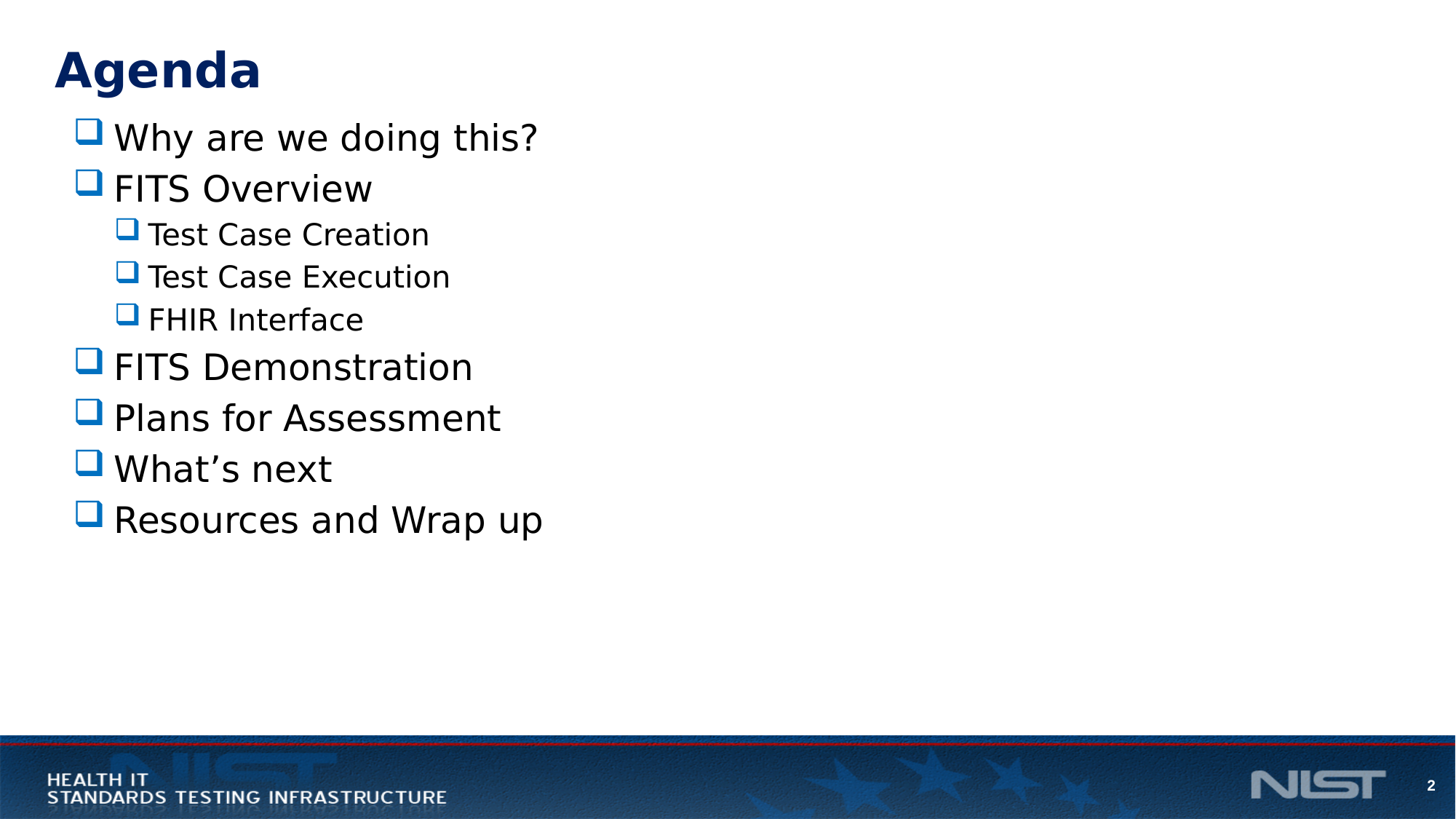

# Agenda
Why are we doing this?
FITS Overview
Test Case Creation
Test Case Execution
FHIR Interface
FITS Demonstration
Plans for Assessment
What’s next
Resources and Wrap up